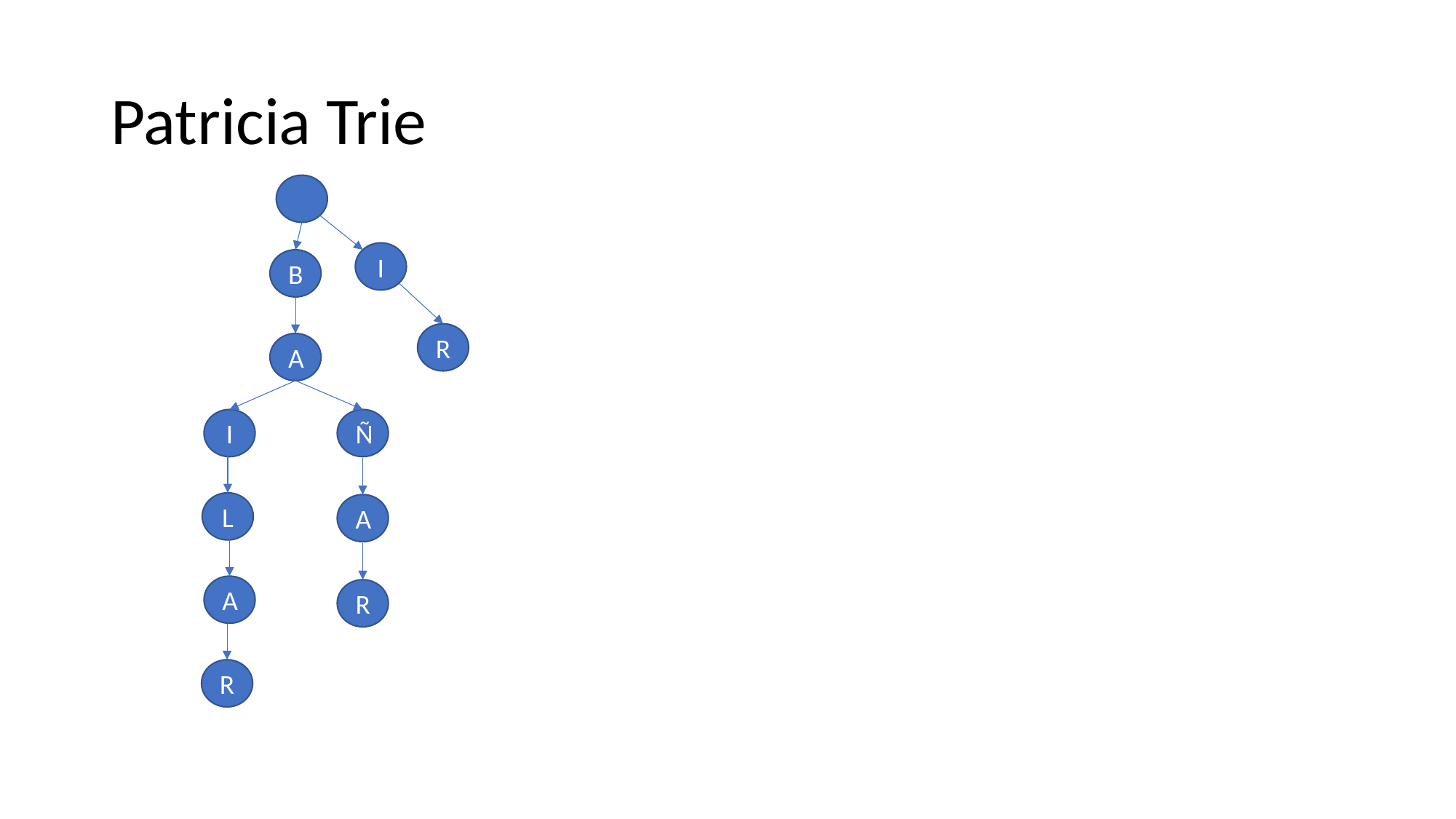

# Patricia Trie

I
B
R
A
I
Ñ
L
A
A
R
R